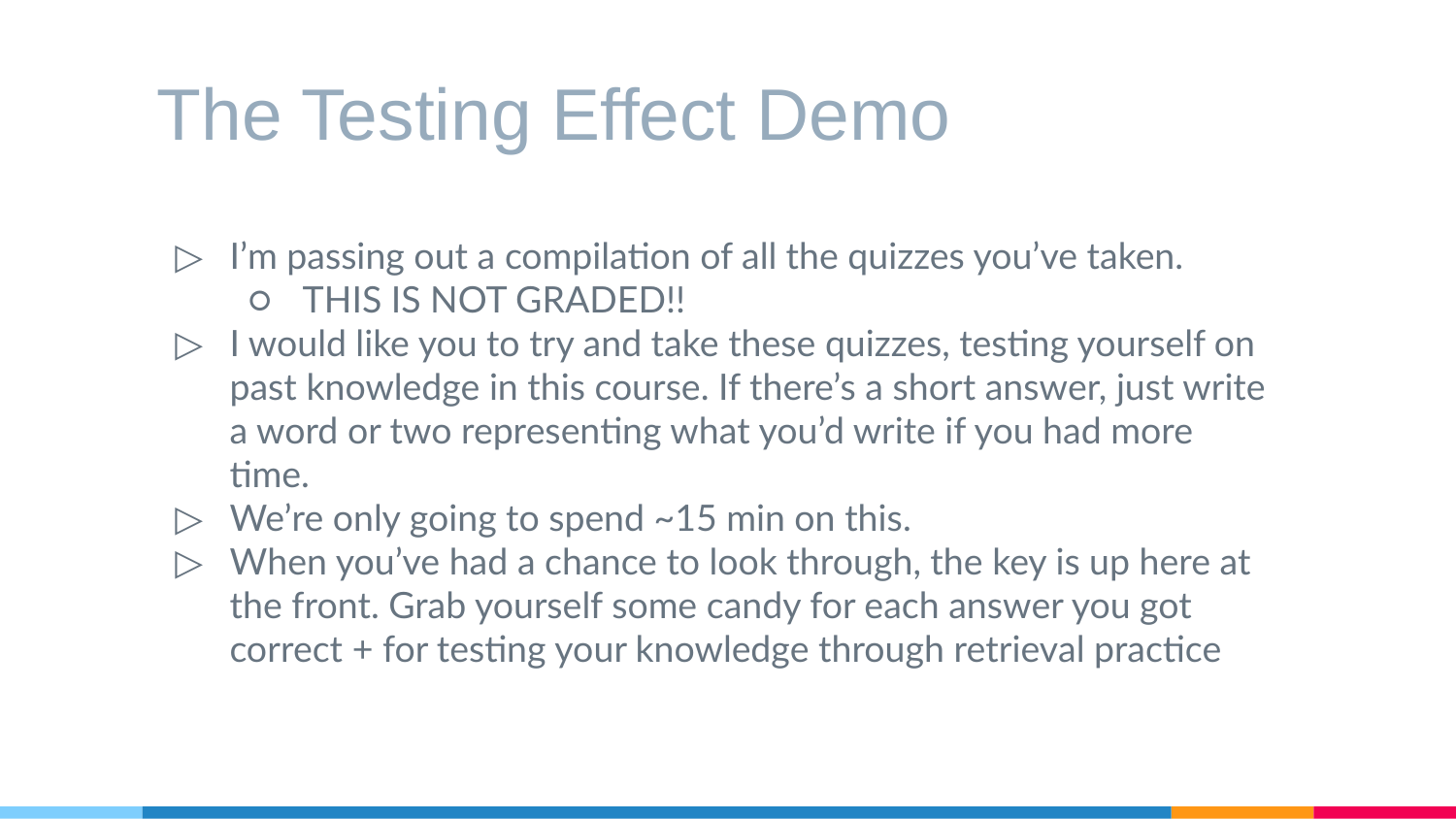

# The Testing Effect Demo
I’m passing out a compilation of all the quizzes you’ve taken.
THIS IS NOT GRADED!!
I would like you to try and take these quizzes, testing yourself on past knowledge in this course. If there’s a short answer, just write a word or two representing what you’d write if you had more time.
We’re only going to spend ~15 min on this.
When you’ve had a chance to look through, the key is up here at the front. Grab yourself some candy for each answer you got correct + for testing your knowledge through retrieval practice